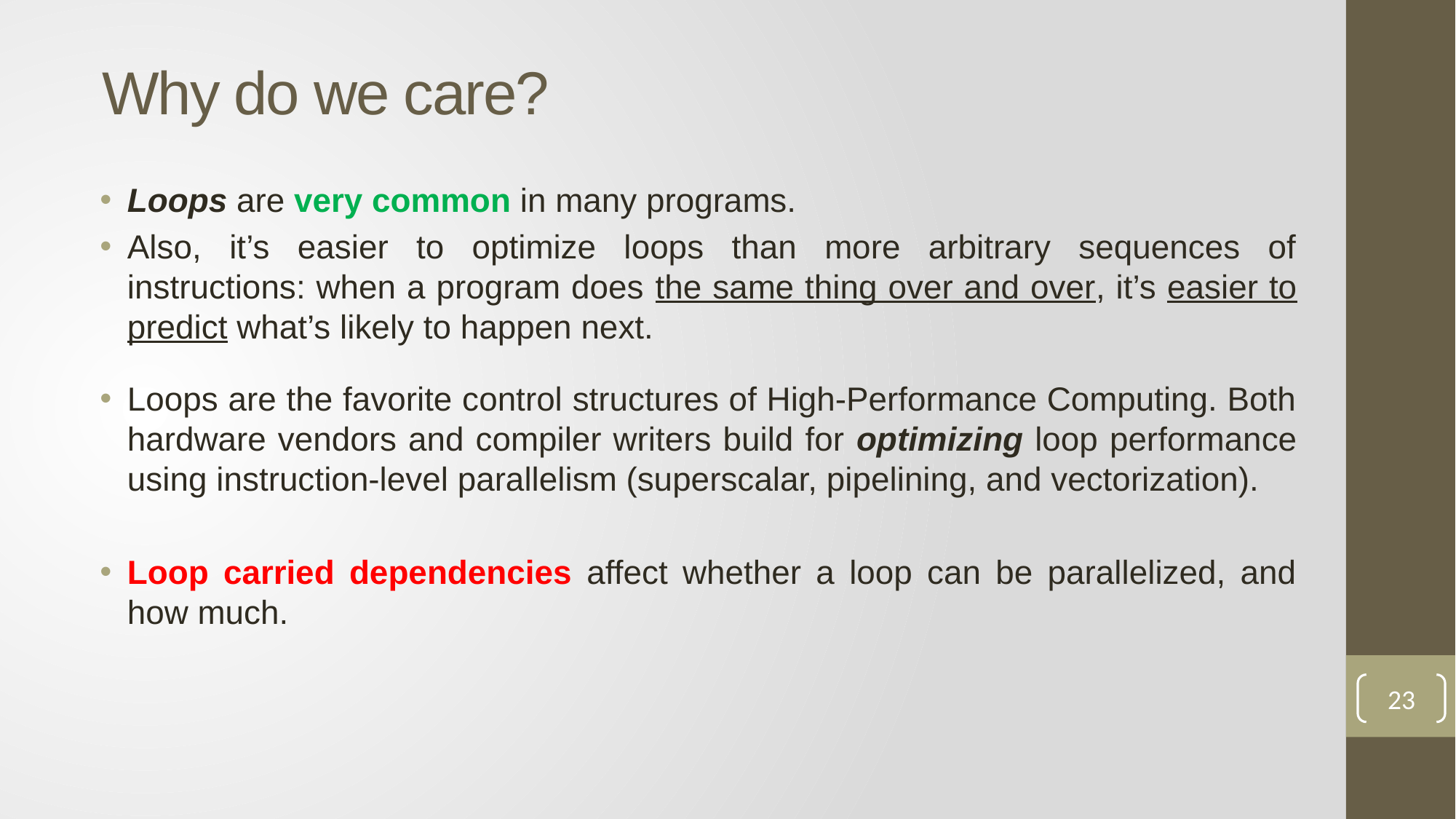

# Why do we care?
Loops are very common in many programs.
Also, it’s easier to optimize loops than more arbitrary sequences of instructions: when a program does the same thing over and over, it’s easier to predict what’s likely to happen next.

Loops are the favorite control structures of High-Performance Computing. Both hardware vendors and compiler writers build for optimizing loop performance using instruction-level parallelism (superscalar, pipelining, and vectorization).

Loop carried dependencies affect whether a loop can be parallelized, and how much.
23